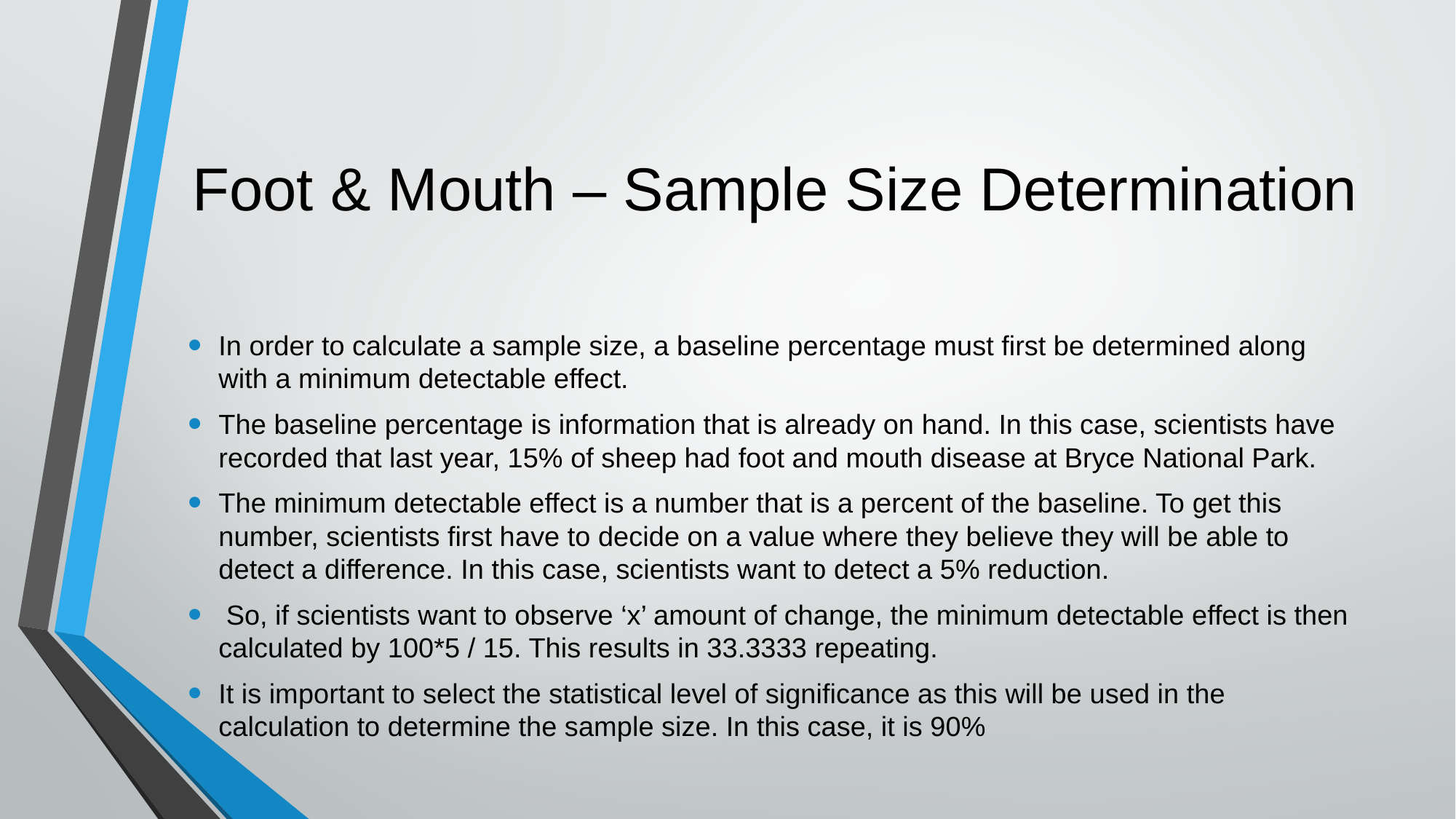

# Foot & Mouth – Sample Size Determination
In order to calculate a sample size, a baseline percentage must first be determined along with a minimum detectable effect.
The baseline percentage is information that is already on hand. In this case, scientists have recorded that last year, 15% of sheep had foot and mouth disease at Bryce National Park.
The minimum detectable effect is a number that is a percent of the baseline. To get this number, scientists first have to decide on a value where they believe they will be able to detect a difference. In this case, scientists want to detect a 5% reduction.
 So, if scientists want to observe ‘x’ amount of change, the minimum detectable effect is then calculated by 100*5 / 15. This results in 33.3333 repeating.
It is important to select the statistical level of significance as this will be used in the calculation to determine the sample size. In this case, it is 90%